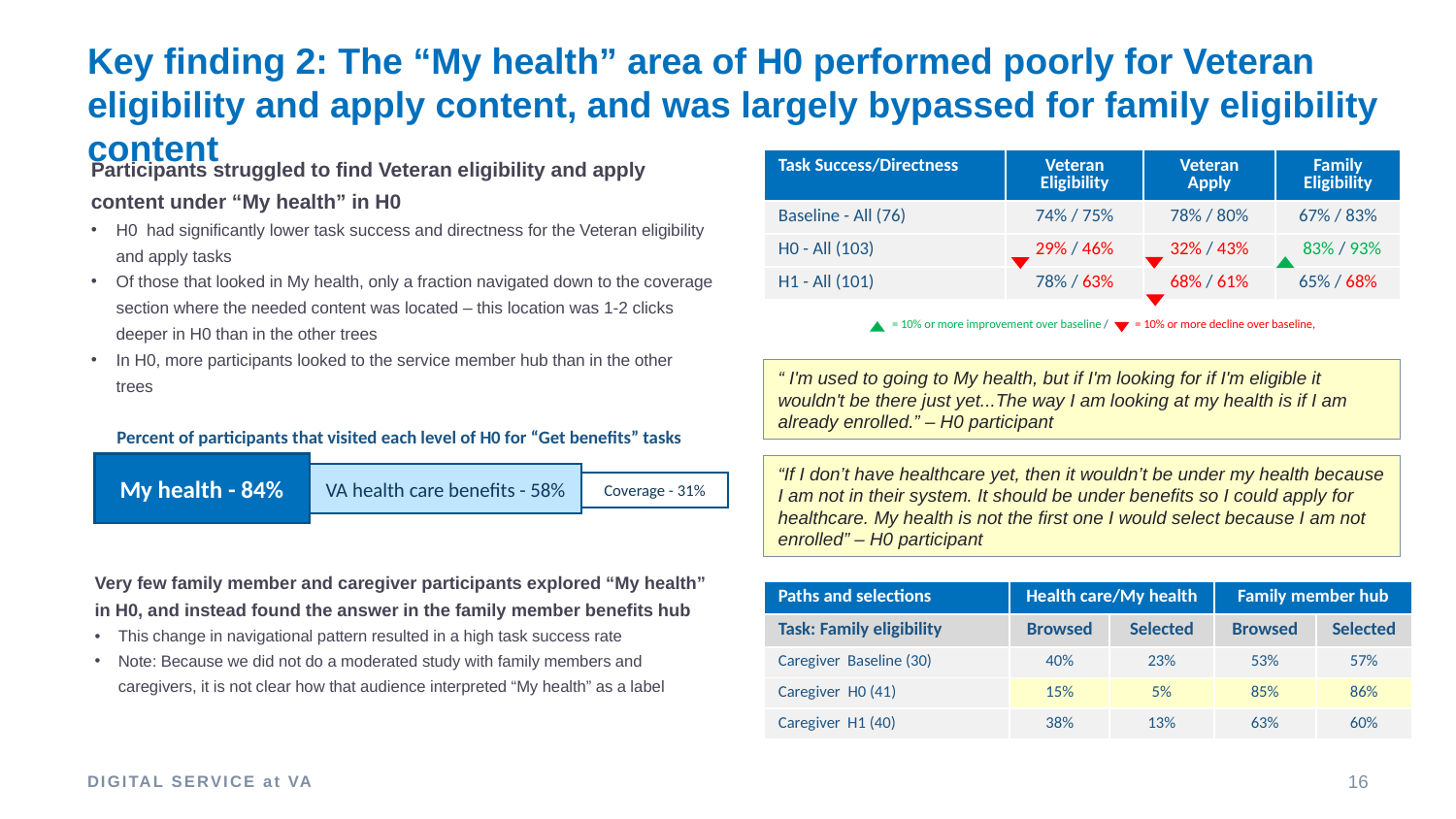

# Key finding 2: The “My health” area of H0 performed poorly for Veteran eligibility and apply content, and was largely bypassed for family eligibility content
Participants struggled to find Veteran eligibility and apply content under “My health” in H0
H0  had significantly lower task success and directness for the Veteran eligibility and apply tasks
Of those that looked in My health, only a fraction navigated down to the coverage section where the needed content was located – this location was 1-2 clicks deeper in H0 than in the other trees
In H0, more participants looked to the service member hub than in the other trees
| Task Success/Directness | Veteran Eligibility | Veteran Apply | Family Eligibility |
| --- | --- | --- | --- |
| Baseline - All (76) | 74% / 75% | 78% / 80% | 67% / 83% |
| H0 - All (103) | 29% / 46% | 32% / 43% | 83% / 93% |
| H1 - All (101) | 78% / 63% | 68% / 61% | 65% / 68% |

= 10% or more improvement over baseline /          = 10% or more decline over baseline,

“ I'm used to going to My health, but if I'm looking for if I'm eligible it wouldn't be there just yet...The way I am looking at my health is if I am already enrolled.” – H0 participant
Percent of participants that visited each level of H0 for “Get benefits” tasks
My health - 84%
“If I don’t have healthcare yet, then it wouldn’t be under my health because I am not in their system. It should be under benefits so I could apply for healthcare. My health is not the first one I would select because I am not enrolled” – H0 participant
VA health care benefits - 58%
Coverage - 31%
Very few family member and caregiver participants explored “My health” in H0, and instead found the answer in the family member benefits hub
This change in navigational pattern resulted in a high task success rate
Note: Because we did not do a moderated study with family members and caregivers, it is not clear how that audience interpreted “My health” as a label
| Paths and selections | Health care/My health | Selected | Family member hub | Selected |
| --- | --- | --- | --- | --- |
| Task: Family eligibility | Browsed | Selected | Browsed | Selected |
| Caregiver Baseline (30) | 40% | 23% | 53% | 57% |
| Caregiver H0 (41) | 15% | 5% | 85% | 86% |
| Caregiver H1 (40) | 38% | 13% | 63% | 60% |
DIGITAL SERVICE at VA
16